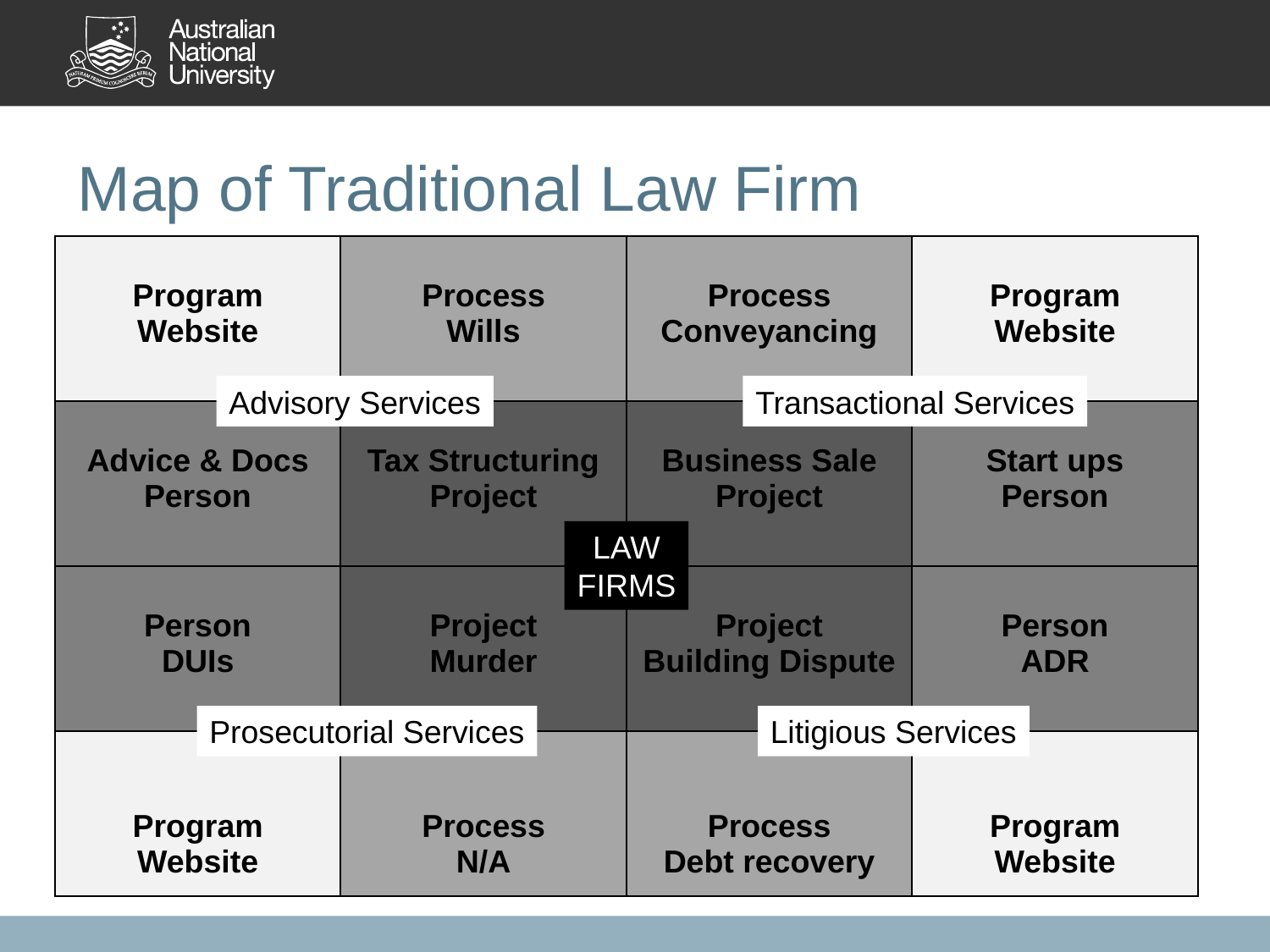

# Map of Traditional Law Firm
| Program Website | Process Wills | Process Conveyancing | Program Website |
| --- | --- | --- | --- |
| Advice & Docs Person | Tax Structuring Project | Business Sale Project | Start ups Person |
| Person DUIs | Project Murder | Project Building Dispute | Person ADR |
| Program Website | Process N/A | Process Debt recovery | Program Website |
Advisory Services
Transactional Services
LAW
FIRMS
Prosecutorial Services
Litigious Services